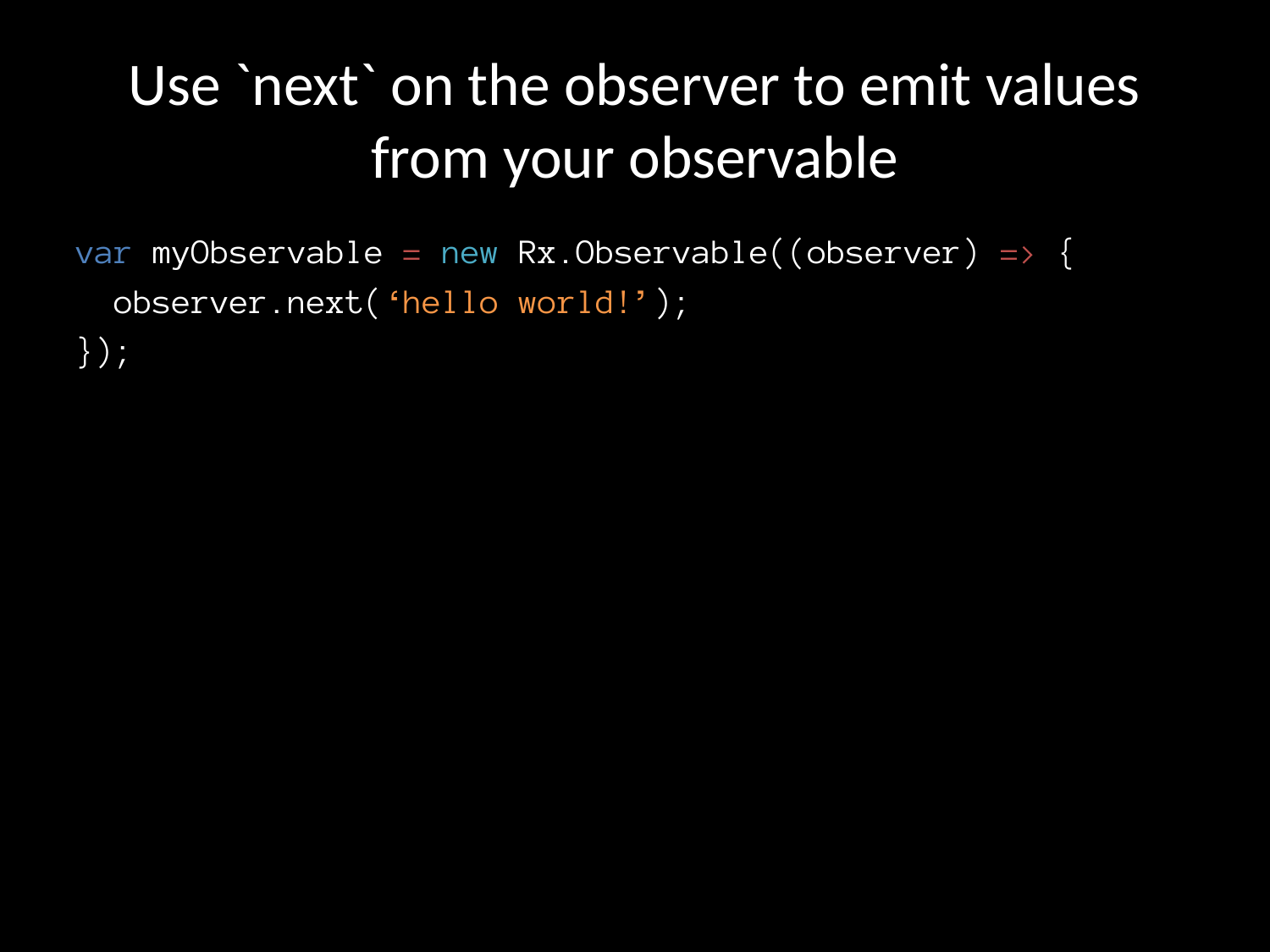

# Use `next` on the observer to emit values from your observable
var myObservable = new Rx.Observable((observer) => {
  observer.next(‘hello world!’);
});